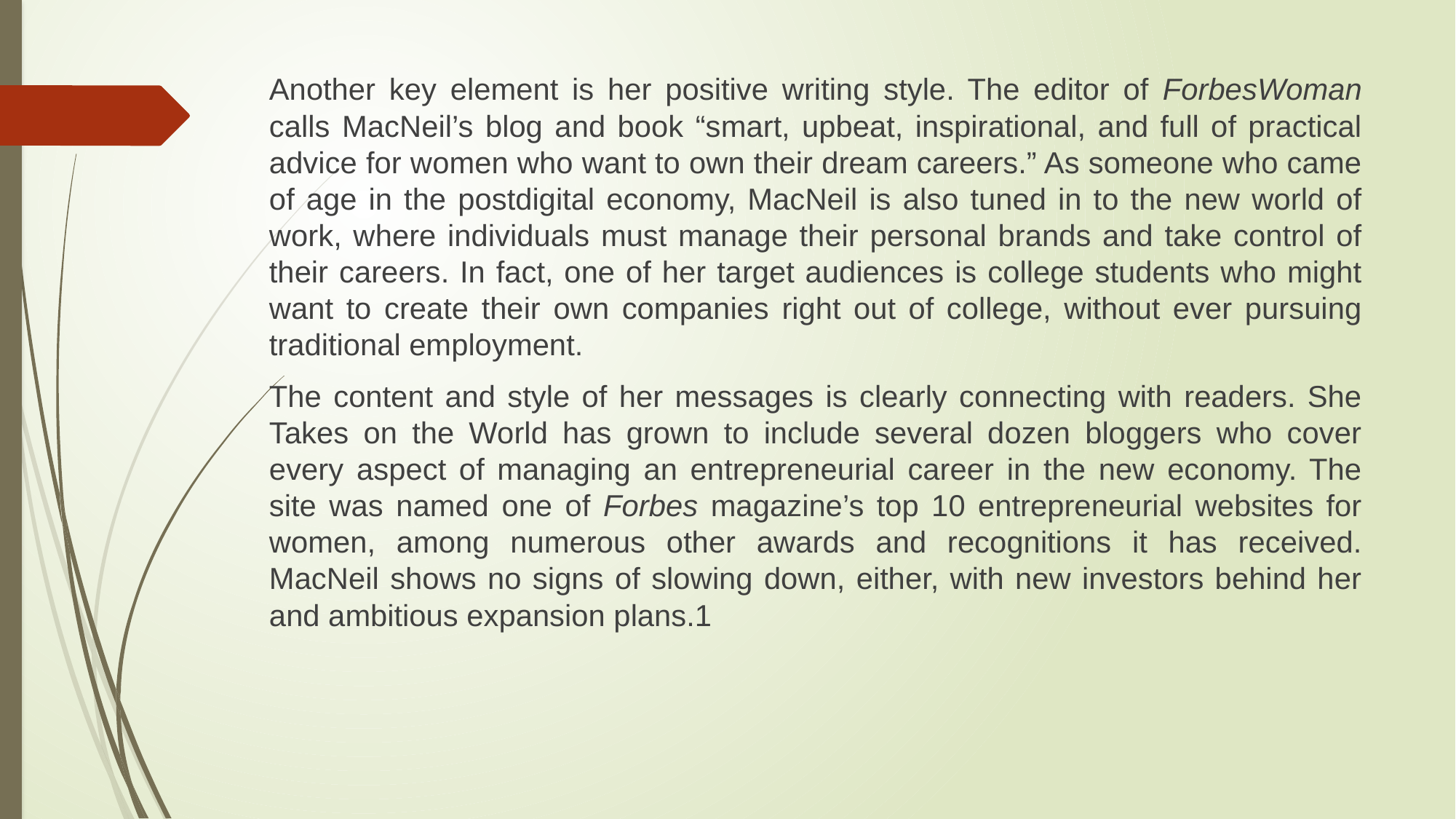

Another key element is her positive writing style. The editor of ForbesWoman calls MacNeil’s blog and book “smart, upbeat, inspirational, and full of practical advice for women who want to own their dream careers.” As someone who came of age in the postdigital economy, MacNeil is also tuned in to the new world of work, where individuals must manage their personal brands and take control of their careers. In fact, one of her target audiences is college students who might want to create their own companies right out of college, without ever pursuing traditional employment.
The content and style of her messages is clearly connecting with readers. She Takes on the World has grown to include several dozen bloggers who cover every aspect of managing an entrepreneurial career in the new economy. The site was named one of Forbes magazine’s top 10 entrepreneurial websites for women, among numerous other awards and recognitions it has received. MacNeil shows no signs of slowing down, either, with new investors behind her and ambitious expansion plans.1